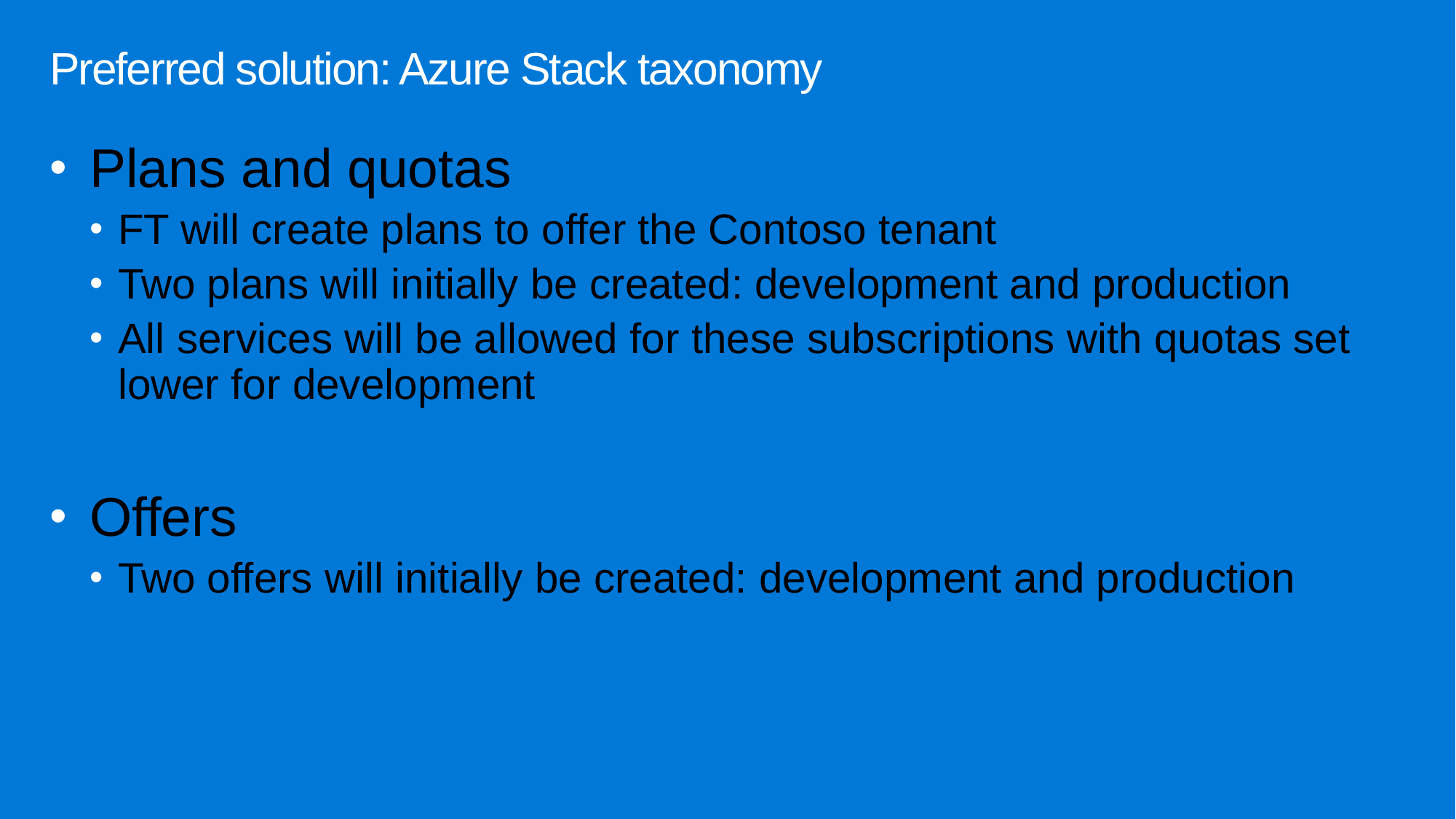

# Preferred solution: Azure Stack taxonomy
Plans and quotas
FT will create plans to offer the Contoso tenant
Two plans will initially be created: development and production
All services will be allowed for these subscriptions with quotas set lower for development

Offers
Two offers will initially be created: development and production